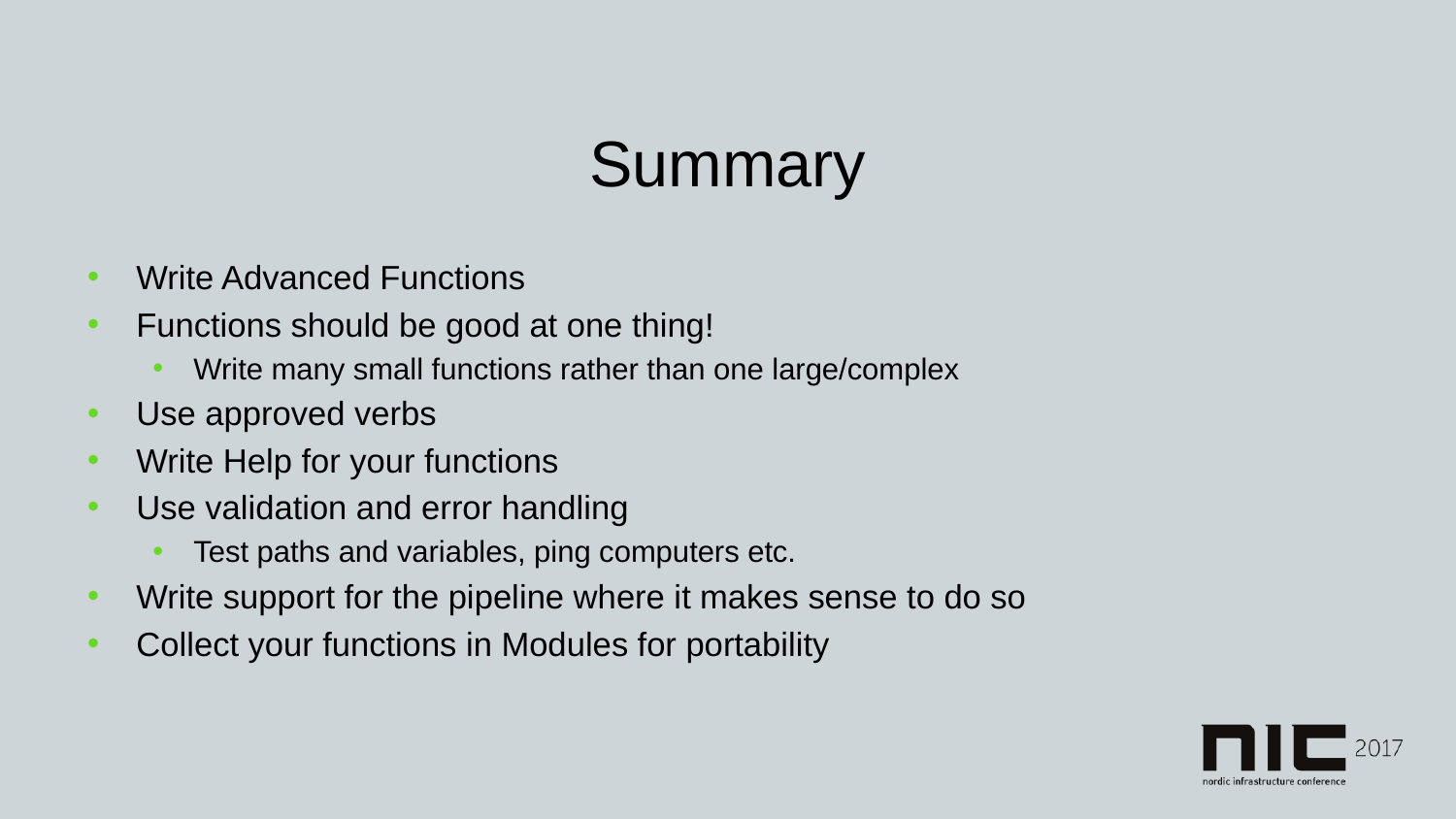

# Summary
Write Advanced Functions
Functions should be good at one thing!
Write many small functions rather than one large/complex
Use approved verbs
Write Help for your functions
Use validation and error handling
Test paths and variables, ping computers etc.
Write support for the pipeline where it makes sense to do so
Collect your functions in Modules for portability